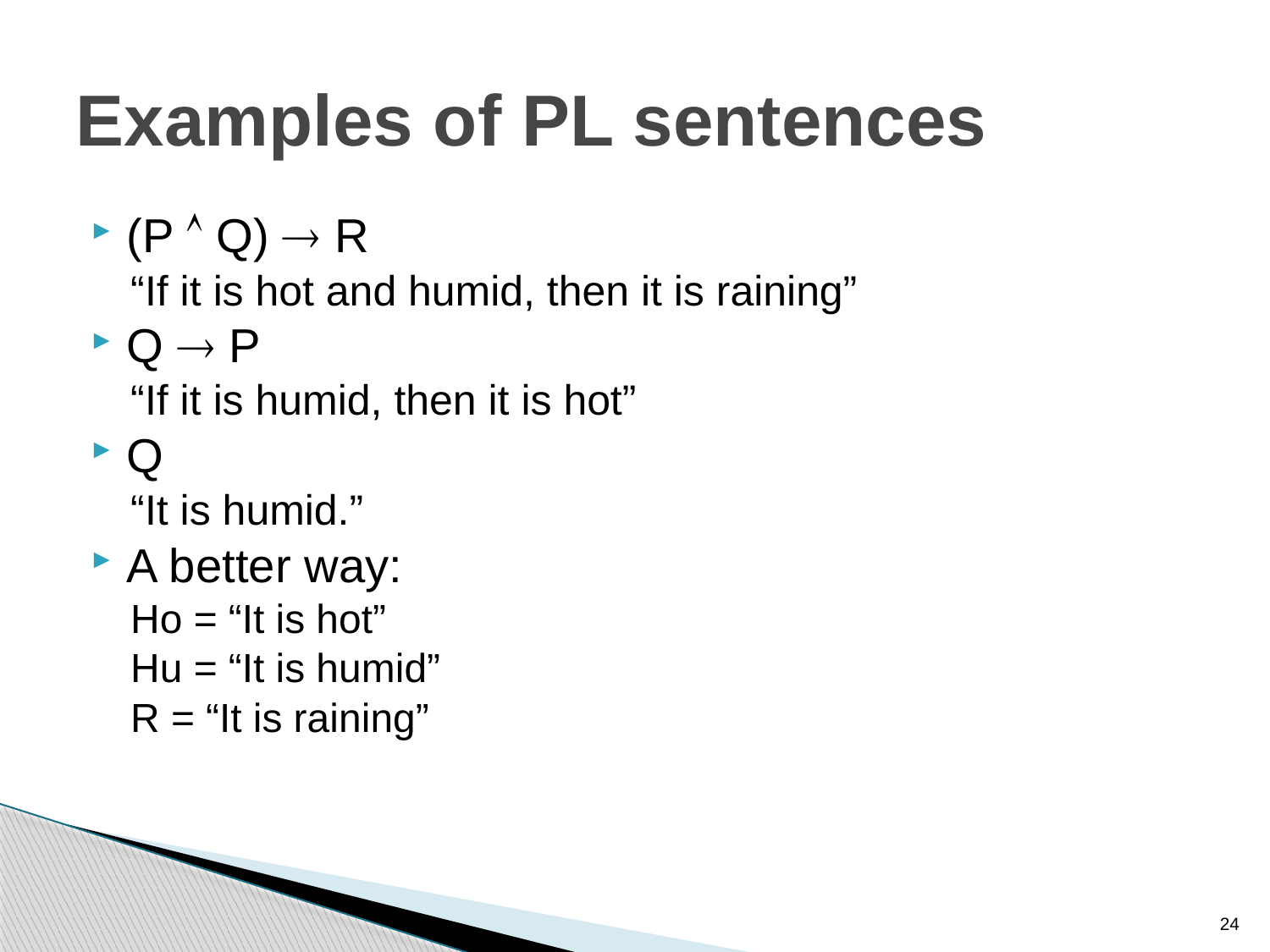

# Examples of PL sentences
(P ∧ Q) → R
“If it is hot and humid, then it is raining”
Q → P
“If it is humid, then it is hot”
Q
“It is humid.”
A better way:
Ho = “It is hot”
Hu = “It is humid”
R = “It is raining”
24